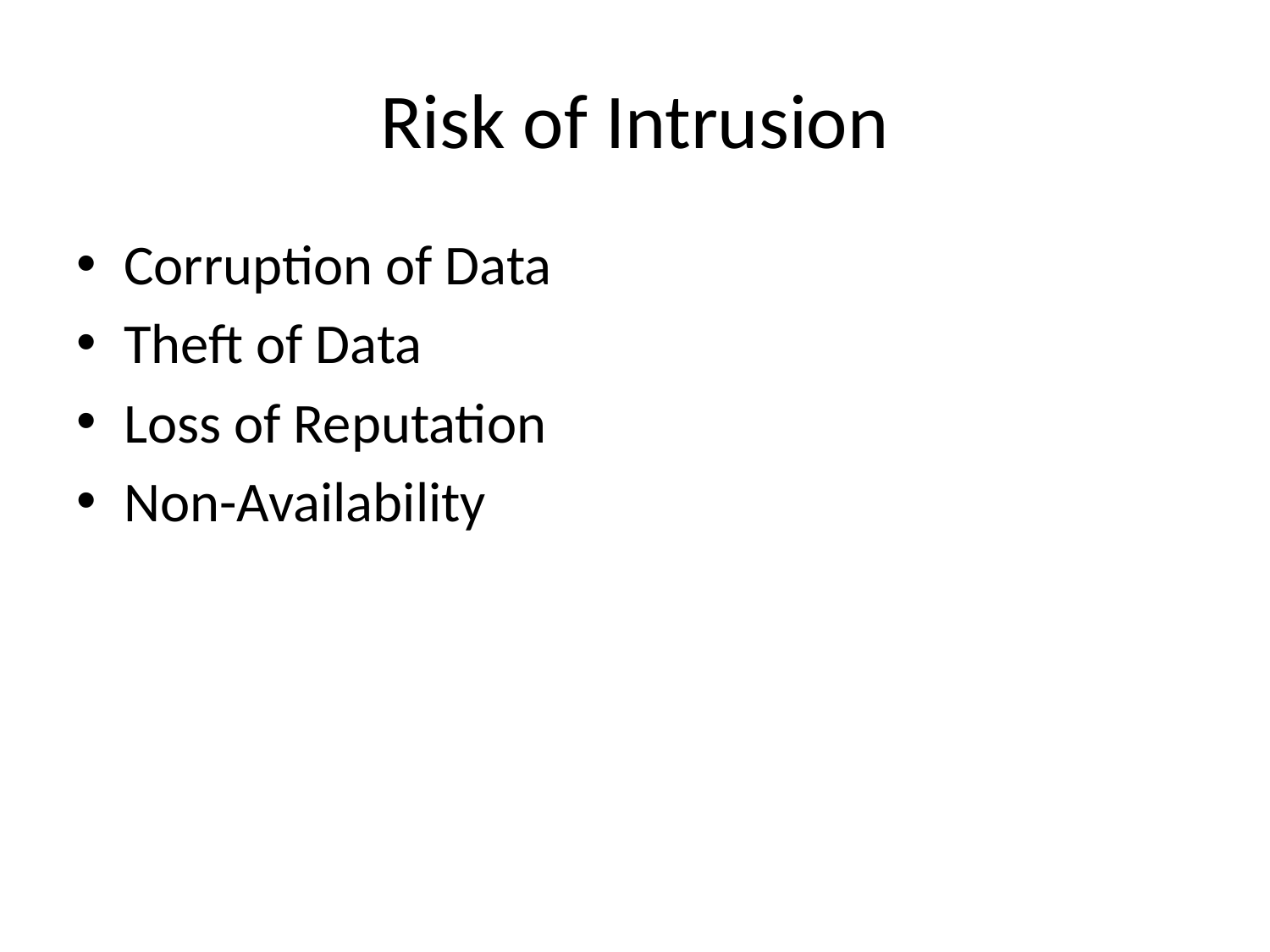

# Risk of Intrusion
Corruption of Data
Theft of Data
Loss of Reputation
Non-Availability